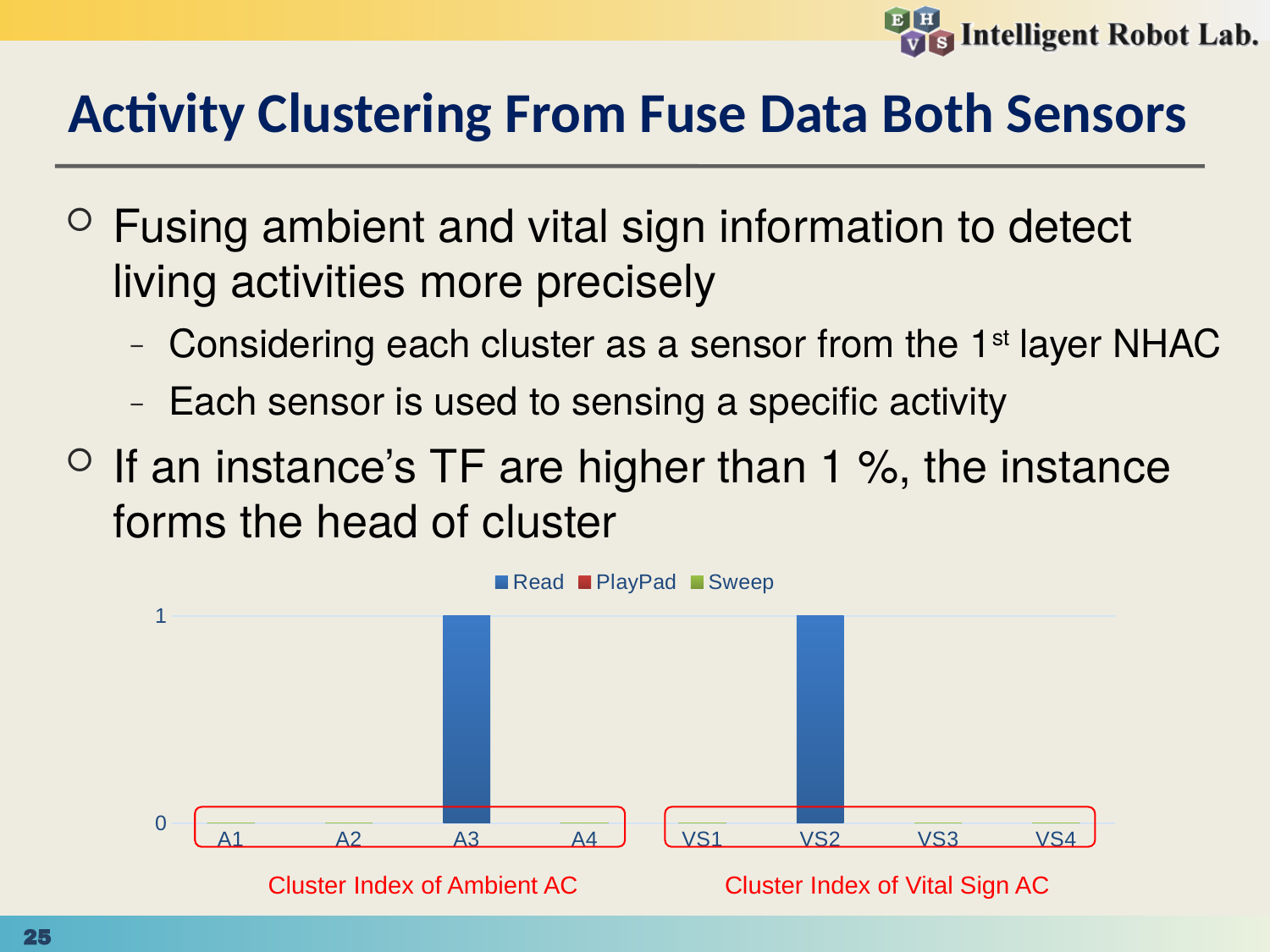

# Activity Clustering From Fuse Data Both Sensors
Fusing ambient and vital sign information to detect living activities more precisely
Considering each cluster as a sensor from the 1st layer NHAC
Each sensor is used to sensing a specific activity
If an instance’s TF are higher than 1 %, the instance forms the head of cluster

### Chart

| Category | Read | PlayPad | Sweep |
|---|---|---|---|
| A1 | 0.0 | 0.0 | 0.0 |
| A2 | 0.0 | 0.0 | 0.0 |
| A3 | 1.0 | 0.0 | 0.0 |
| A4 | 0.0 | 0.0 | 0.0 |
| VS1 | 0.0 | 0.0 | 0.0 |
| VS2 | 1.0 | 0.0 | 0.0 |
| VS3 | 0.0 | 0.0 | 0.0 |
| VS4 | 0.0 | 0.0 | 0.0 |

Cluster Index of Vital Sign AC
Cluster Index of Ambient AC
25